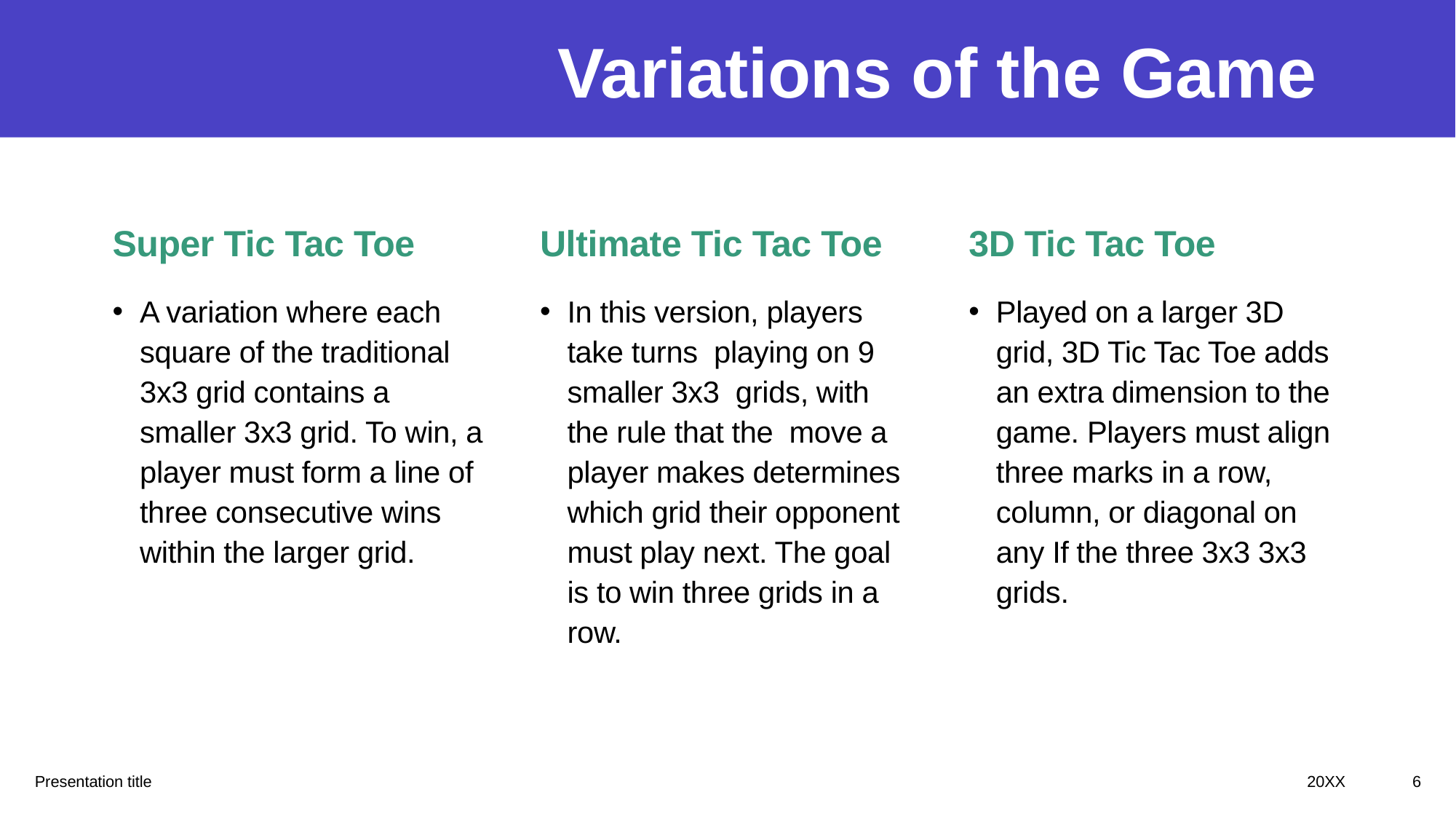

# Variations of the Game
Super Tic Tac Toe
Ultimate Tic Tac Toe
3D Tic Tac Toe
A variation where each square of the traditional 3x3 grid contains a smaller 3x3 grid. To win, a player must form a line of three consecutive wins within the larger grid.
In this version, players take turns  playing on 9 smaller 3x3  grids, with the rule that the  move a player makes determines which grid their opponent must play next. The goal is to win three grids in a row.
Played on a larger 3D grid, 3D Tic Tac Toe adds an extra dimension to the game. Players must align three marks in a row, column, or diagonal on any If the three 3x3 3x3 grids.
20XX
Presentation title
6